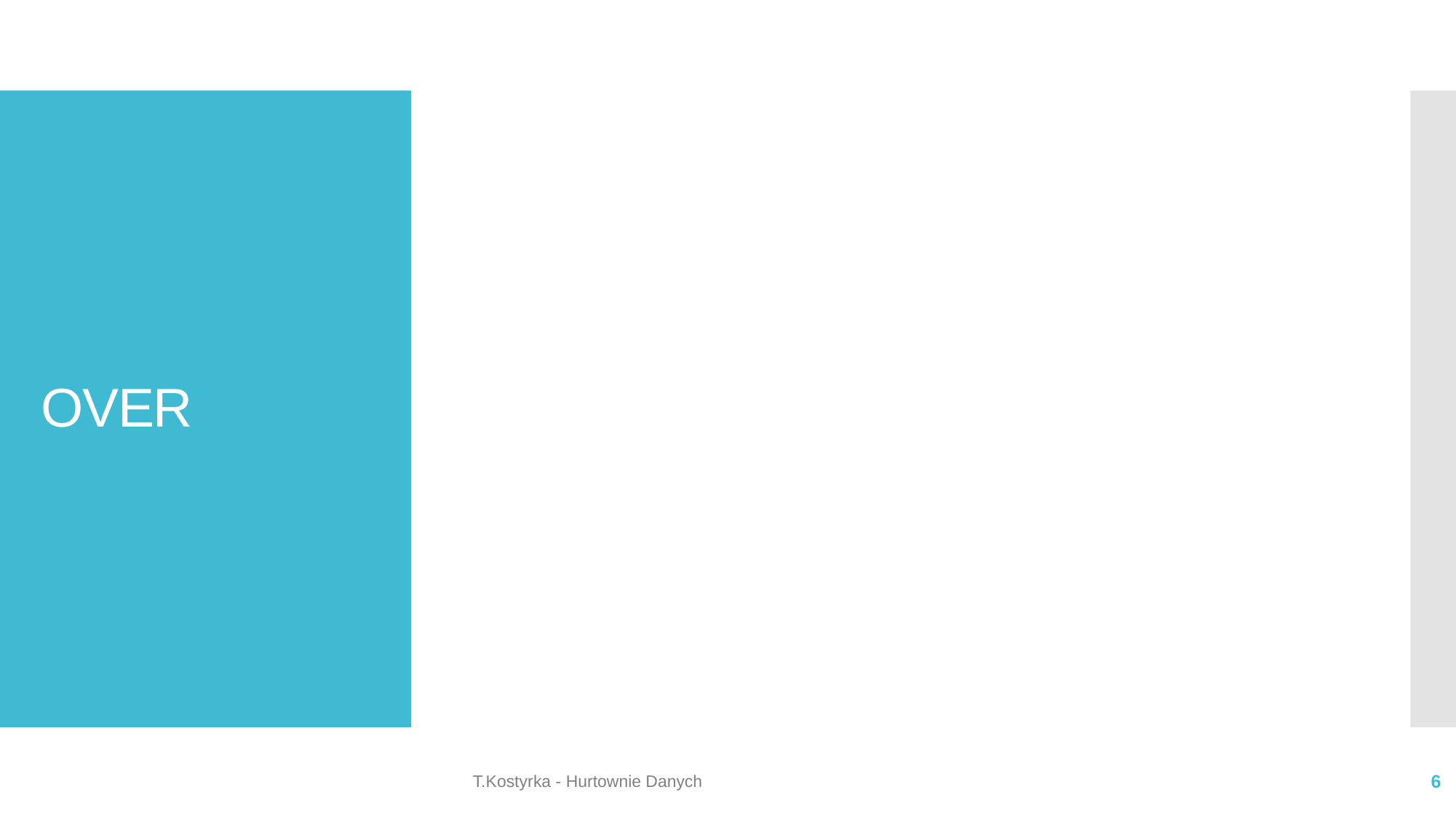

# OVER
T.Kostyrka - Hurtownie Danych
6